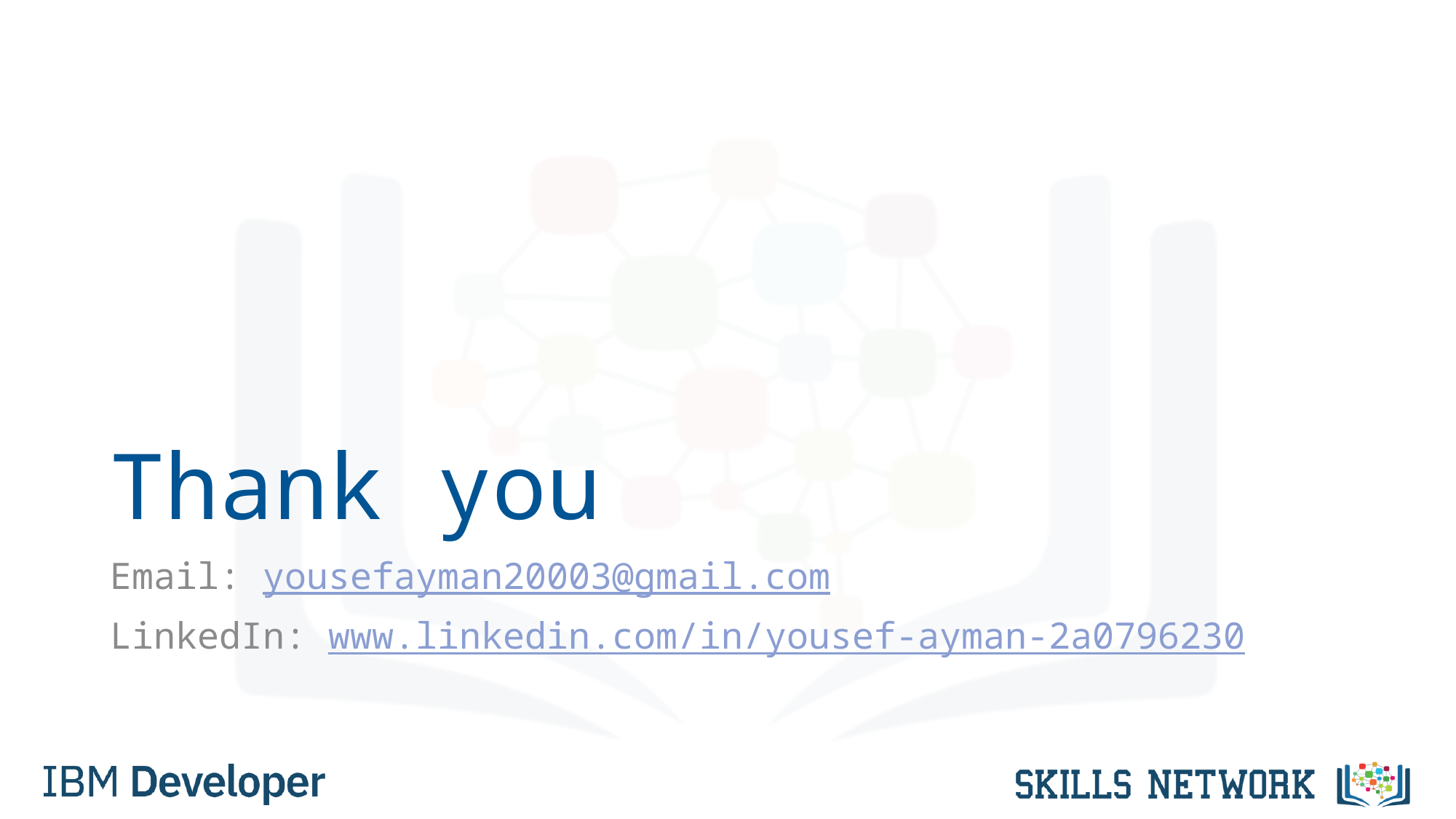

# Thank you
Email: yousefayman20003@gmail.com
LinkedIn: www.linkedin.com/in/yousef-ayman-2a0796230